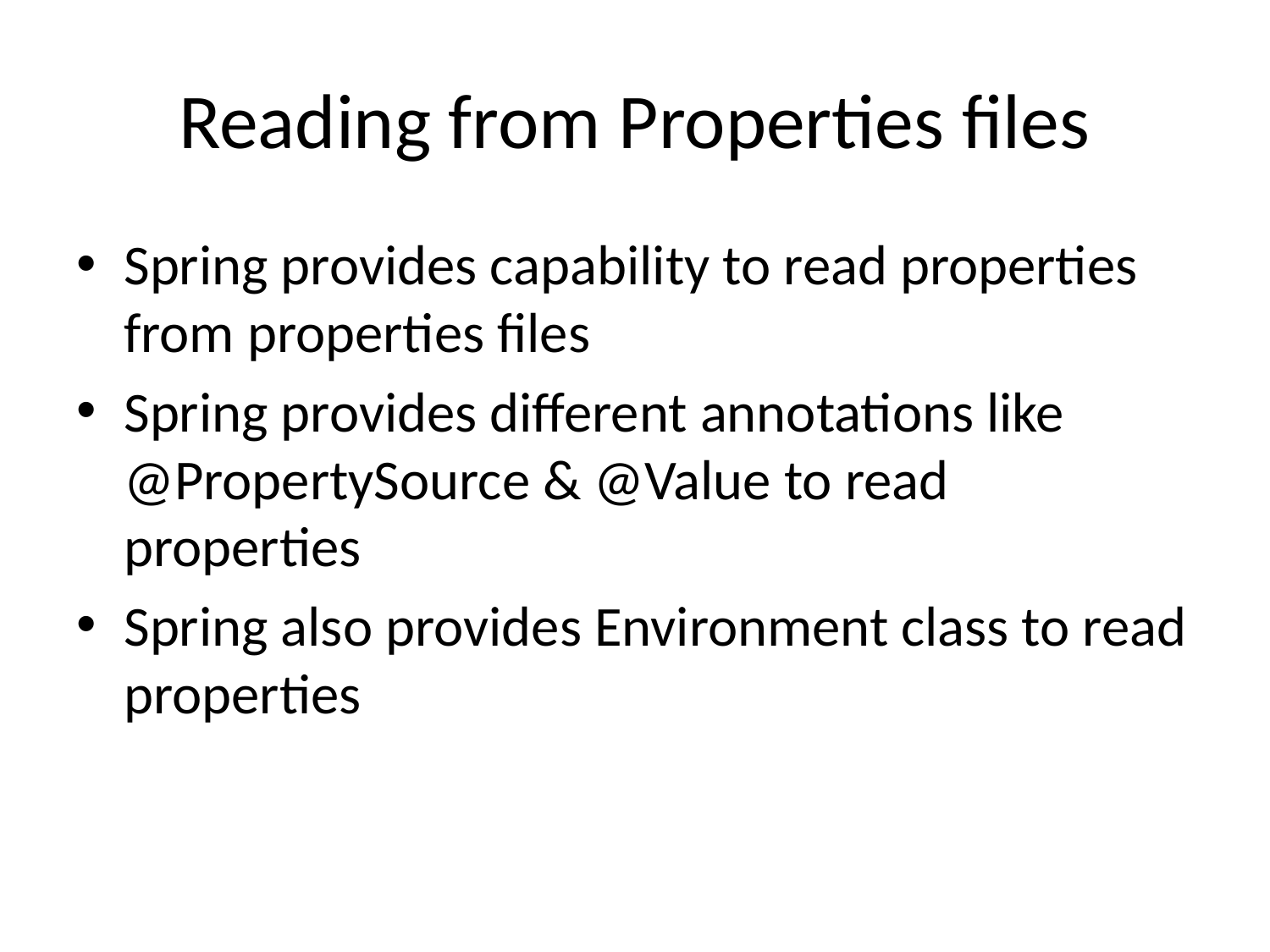

# Reading from Properties files
Spring provides capability to read properties from properties files
Spring provides different annotations like @PropertySource & @Value to read properties
Spring also provides Environment class to read properties